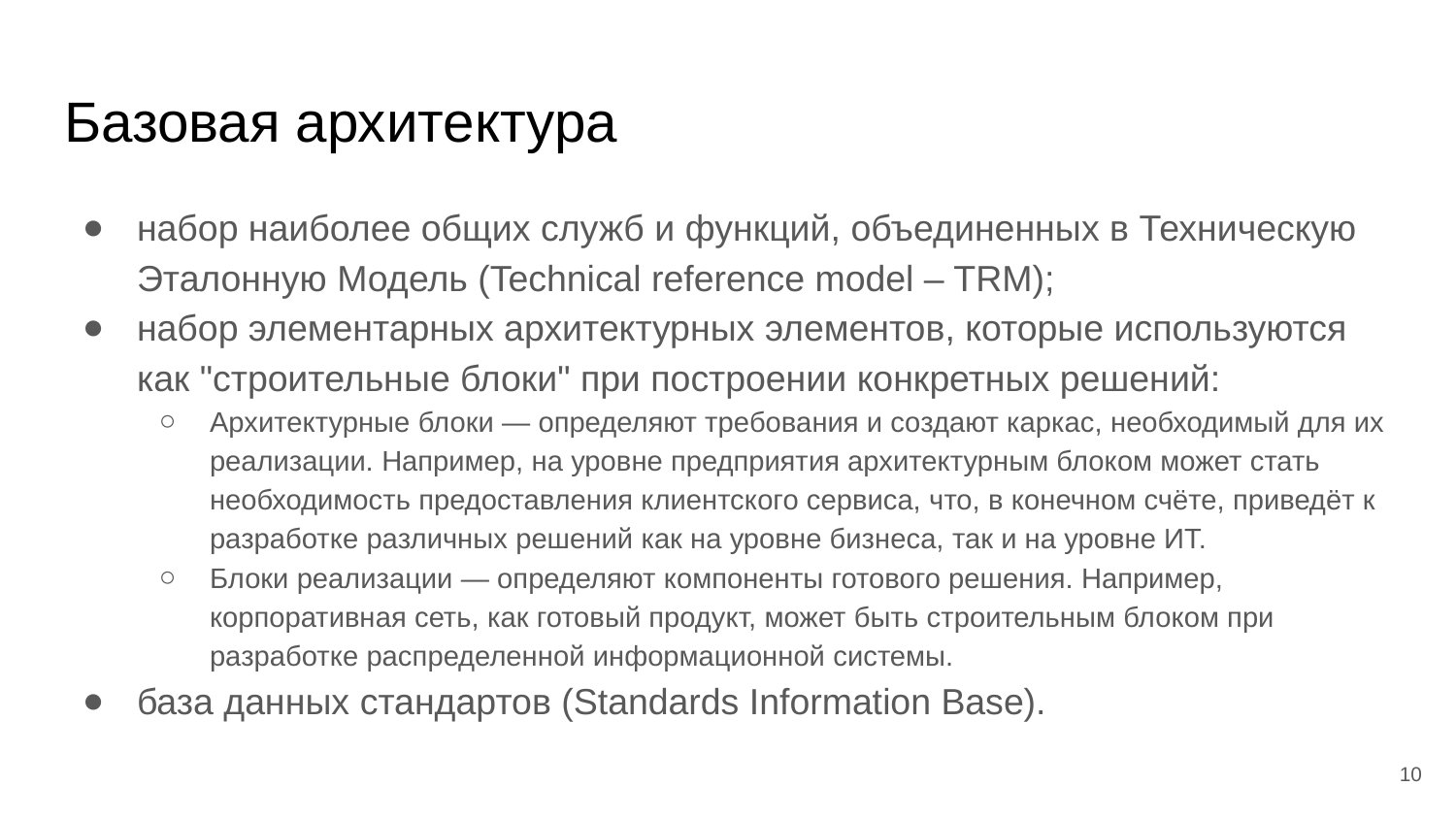

# Базовая архитектура
набор наиболее общих служб и функций, объединенных в Техническую Эталонную Модель (Technical reference model – TRM);
набор элементарных архитектурных элементов, которые используются как "строительные блоки" при построении конкретных решений:
Архитектурные блоки — определяют требования и создают каркас, необходимый для их реализации. Например, на уровне предприятия архитектурным блоком может стать необходимость предоставления клиентского сервиса, что, в конечном счёте, приведёт к разработке различных решений как на уровне бизнеса, так и на уровне ИТ.
Блоки реализации — определяют компоненты готового решения. Например, корпоративная сеть, как готовый продукт, может быть строительным блоком при разработке распределенной информационной системы.
база данных стандартов (Standards Information Base).
10